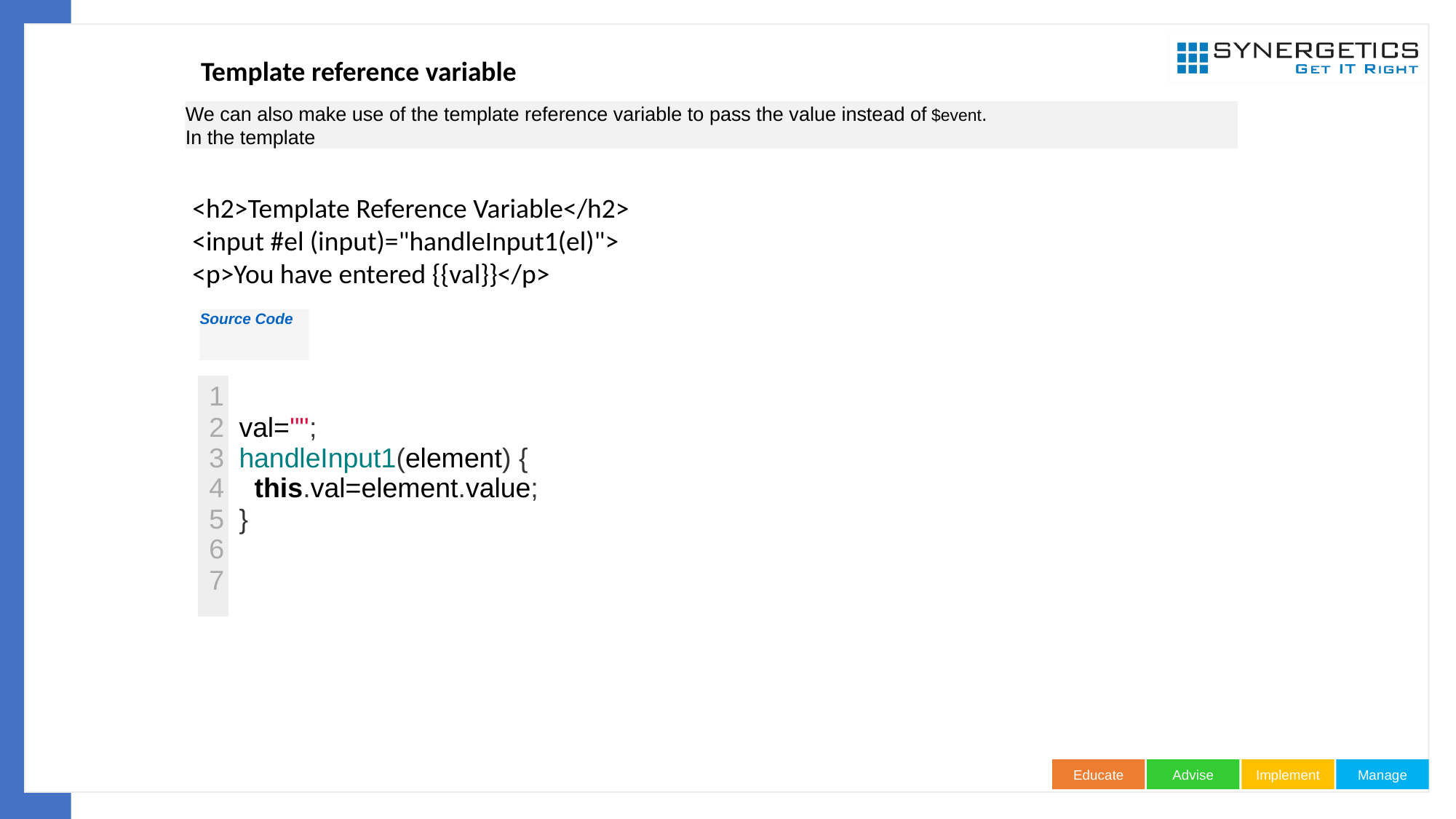

Template reference variable
We can also make use of the template reference variable to pass the value instead of $event.
In the template
<h2>Template Reference Variable</h2>
<input #el (input)="handleInput1(el)">
<p>You have entered {{val}}</p>
Source Code

| 1 2 3 4 5 6 7 | val=""; handleInput1(element) {   this.val=element.value; } |
| --- | --- |